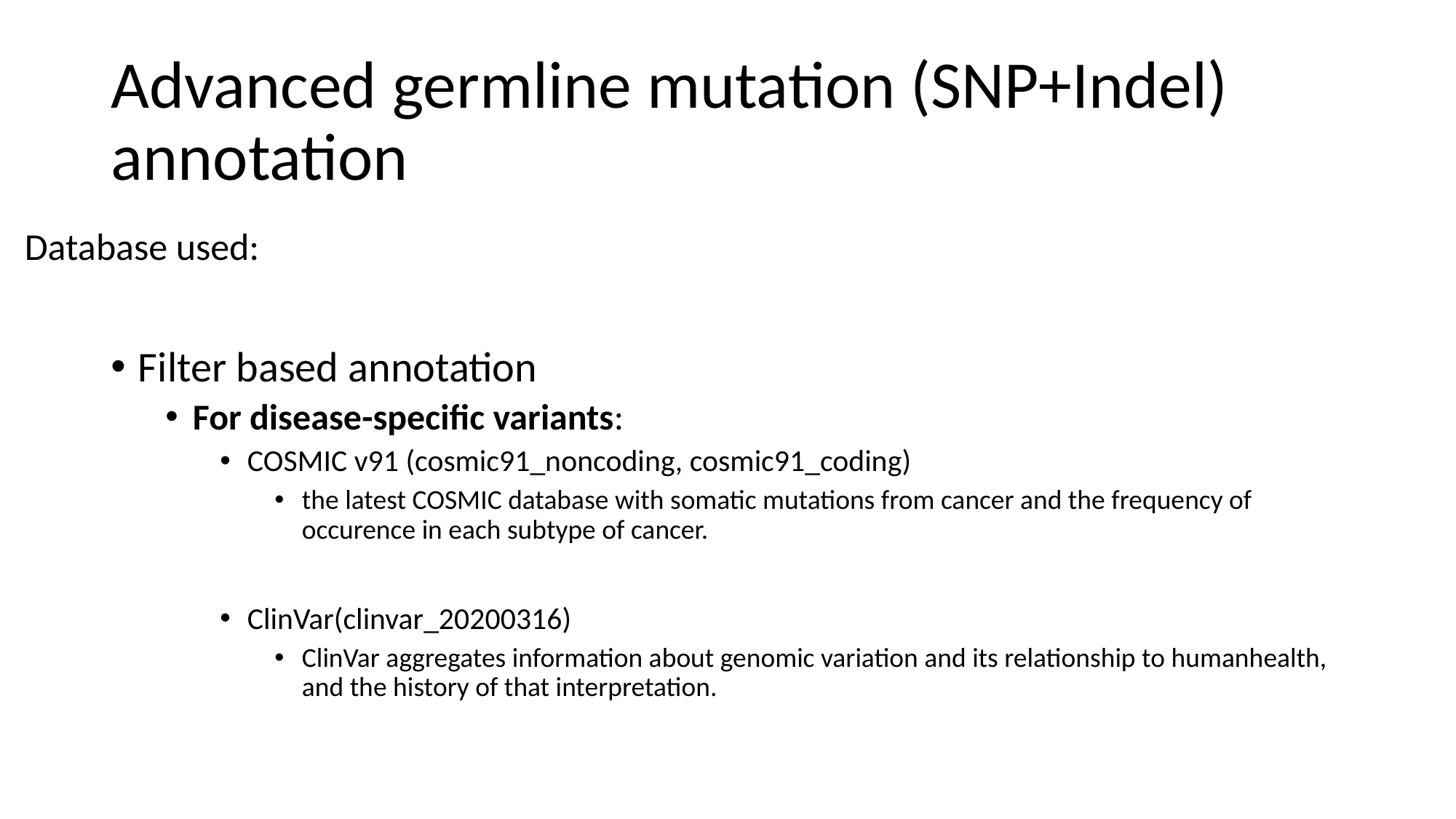

# Advanced germline mutation (SNP+Indel) annotation
Database used:

Filter based annotation
For disease-specific variants:
COSMIC v91 (cosmic91_noncoding, cosmic91_coding)
the latest COSMIC database with somatic mutations from cancer and the frequency of occurence in each subtype of cancer.

ClinVar(clinvar_20200316)
ClinVar aggregates information about genomic variation and its relationship to humanhealth, and the history of that interpretation.